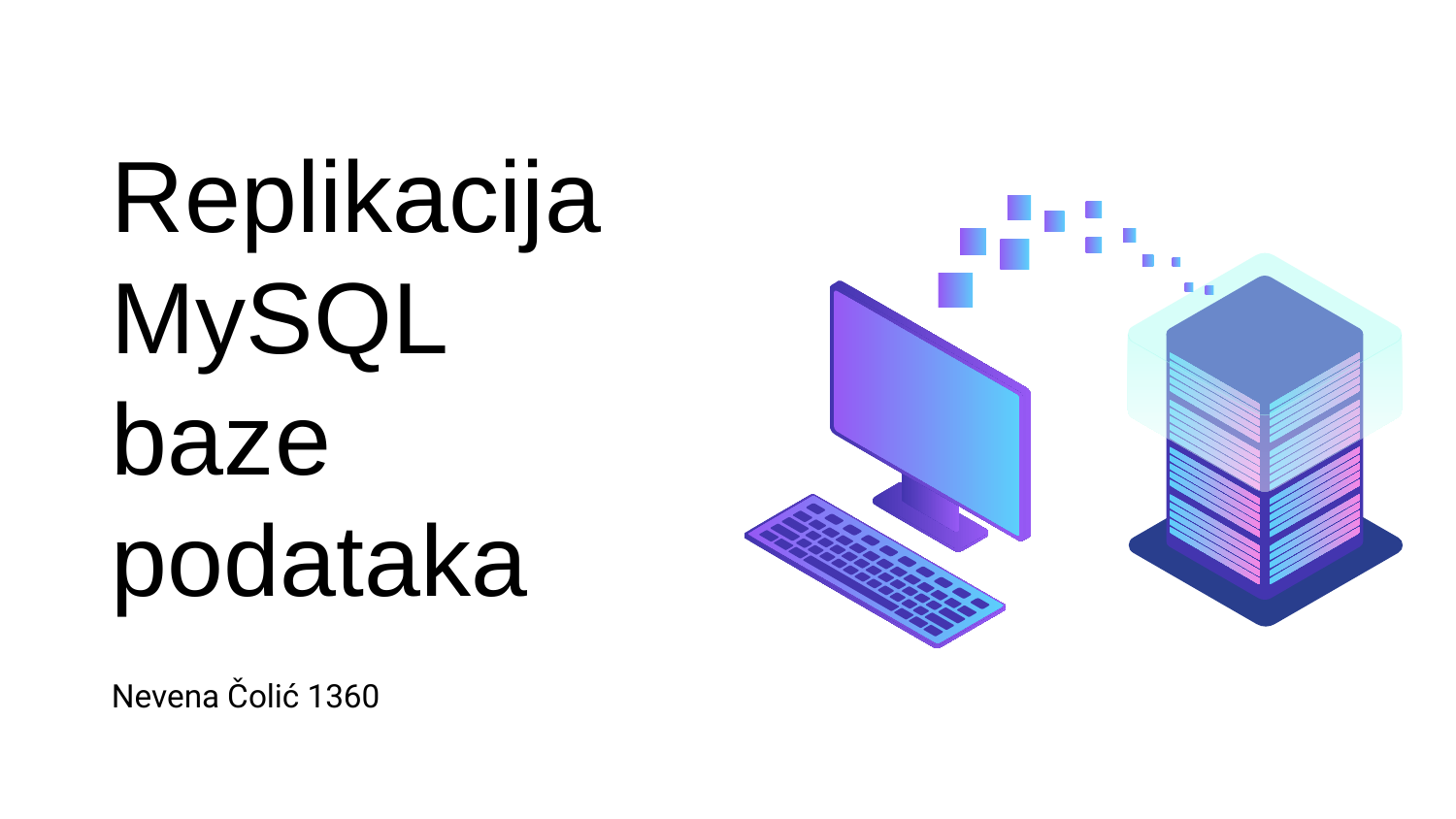

# Replikacija
MySQL
baze podataka

Nevena Čolić 1360